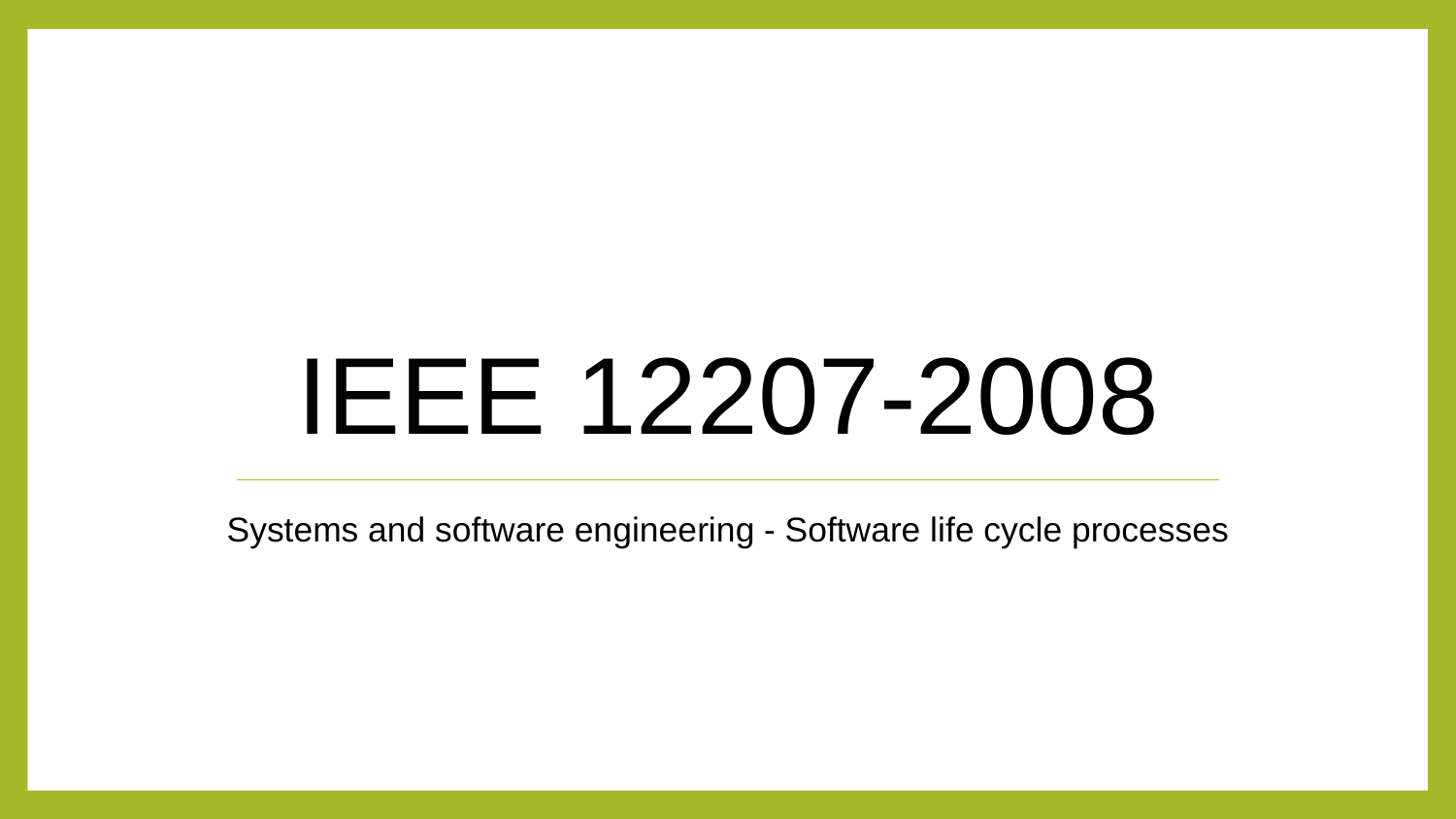

# IEEE 12207-2008
Systems and software engineering - Software life cycle processes